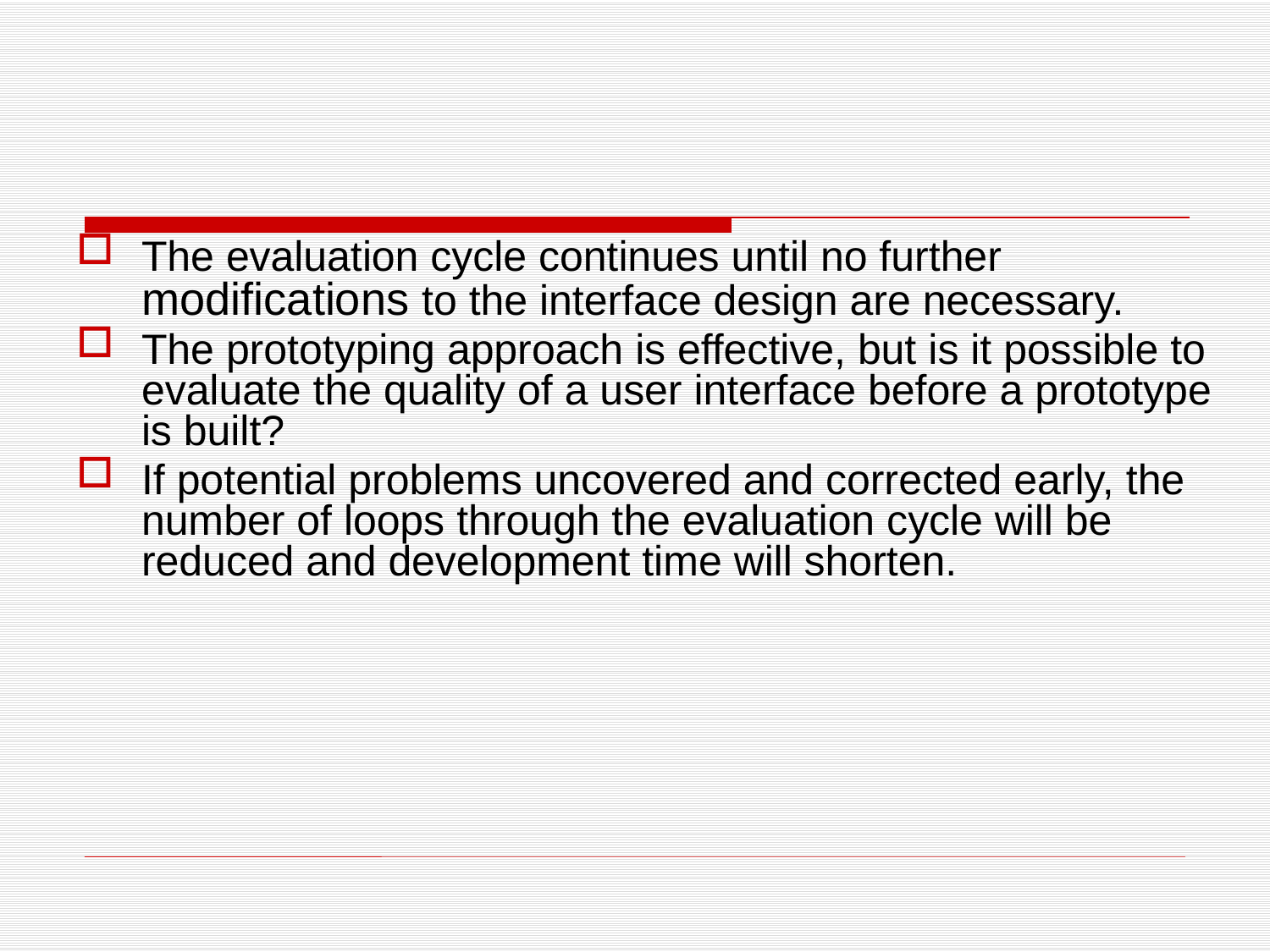

The evaluation cycle continues until no further modifications to the interface design are necessary.
The prototyping approach is effective, but is it possible to evaluate the quality of a user interface before a prototype is built?
If potential problems uncovered and corrected early, the number of loops through the evaluation cycle will be reduced and development time will shorten.